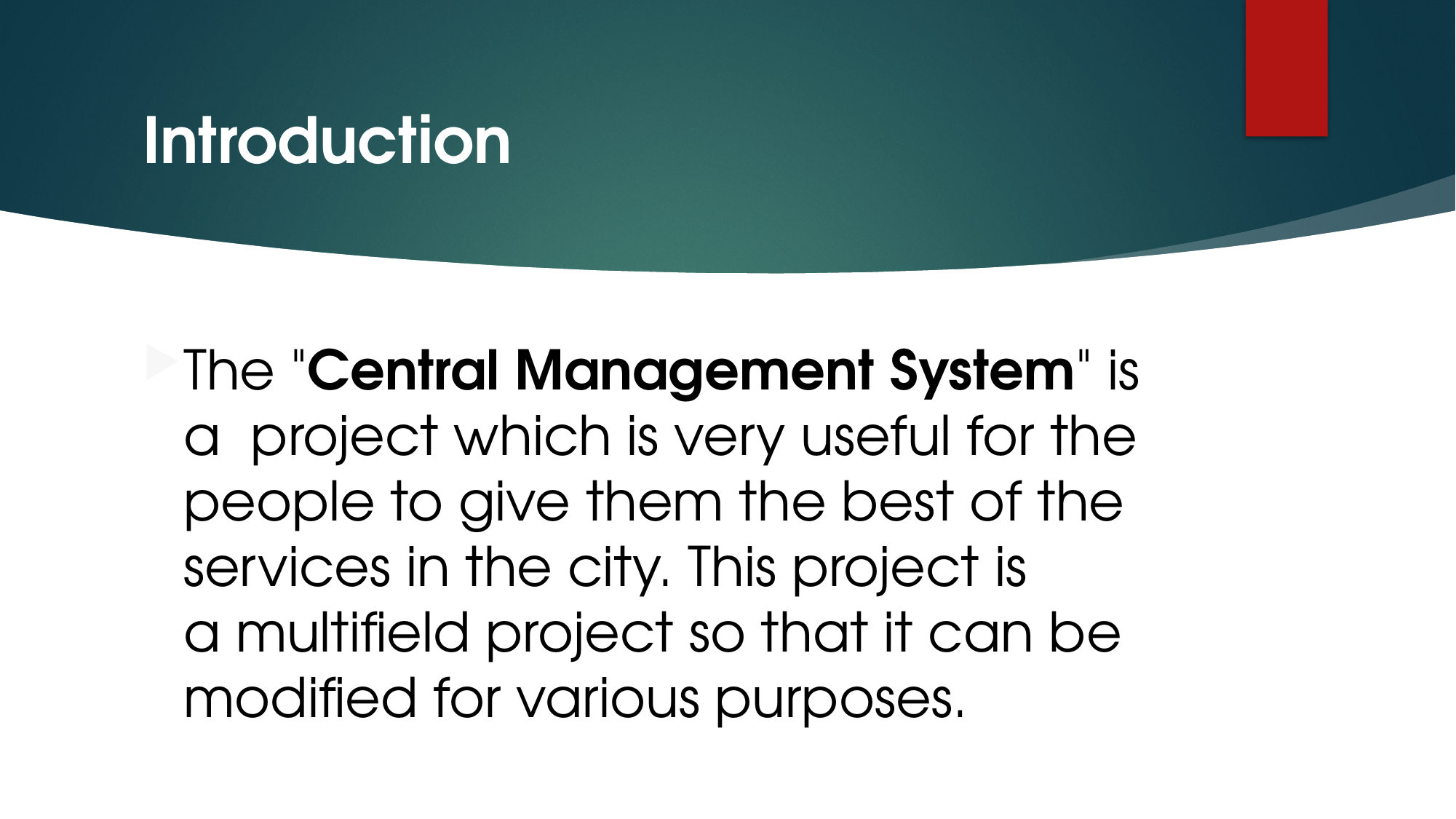

# Introduction

The "Central Management System" is a  project which is very useful for the people to give them the best of the services in the city. This project is a multifield project so that it can be modified for various purposes.